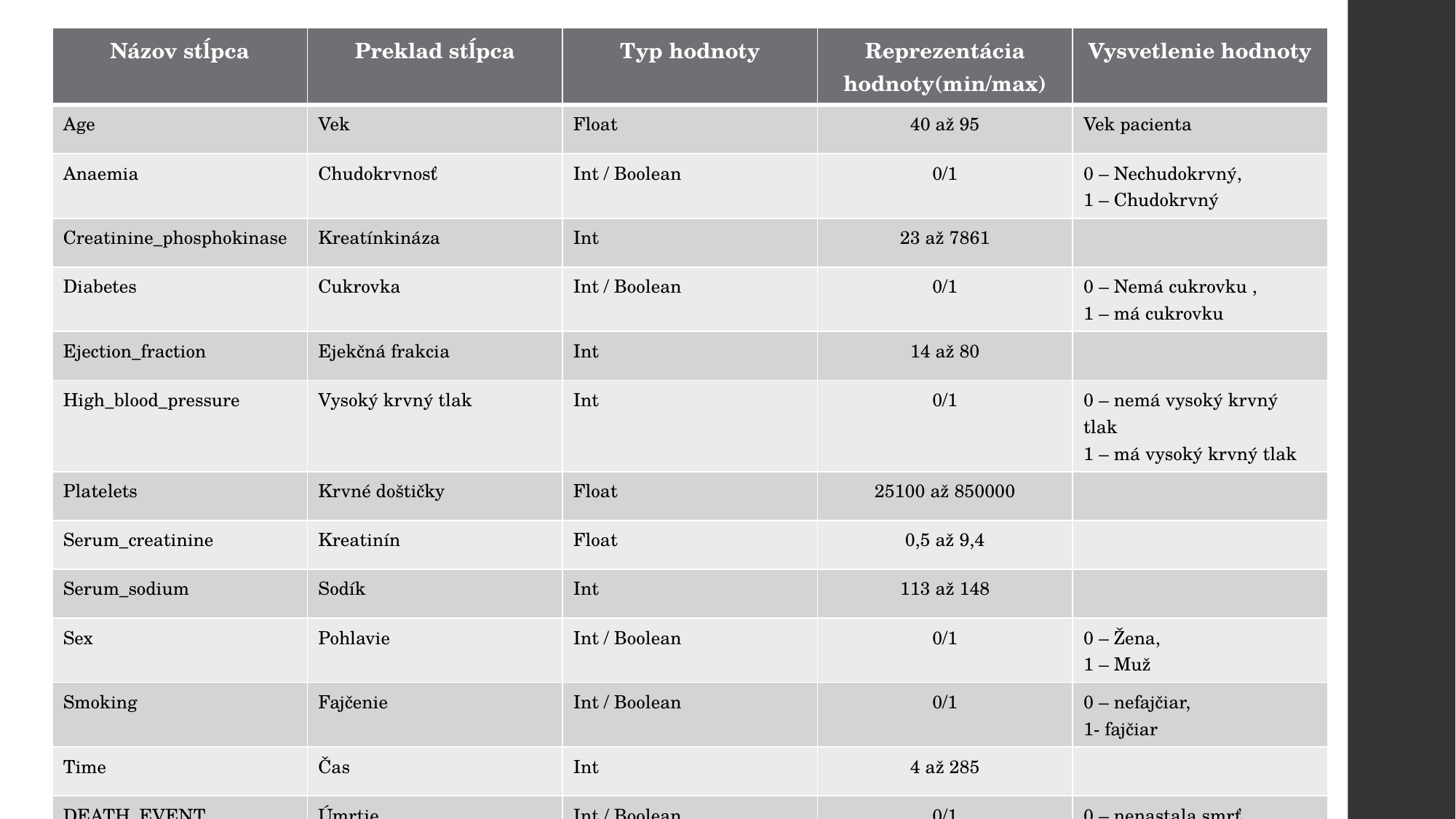

| Názov stĺpca | Preklad stĺpca | Typ hodnoty | Reprezentácia hodnoty(min/max) | Vysvetlenie hodnoty |
| --- | --- | --- | --- | --- |
| Age | Vek | Float | 40 až 95 | Vek pacienta |
| Anaemia | Chudokrvnosť | Int / Boolean | 0/1 | 0 – Nechudokrvný, 1 – Chudokrvný |
| Creatinine\_phosphokinase | Kreatínkináza | Int | 23 až 7861 |  |
| Diabetes | Cukrovka | Int / Boolean | 0/1 | 0 – Nemá cukrovku , 1 – má cukrovku |
| Ejection\_fraction | Ejekčná frakcia | Int | 14 až 80 |  |
| High\_blood\_pressure | Vysoký krvný tlak | Int | 0/1 | 0 – nemá vysoký krvný tlak 1 – má vysoký krvný tlak |
| Platelets | Krvné doštičky | Float | 25100 až 850000 |  |
| Serum\_creatinine | Kreatinín | Float | 0,5 až 9,4 |  |
| Serum\_sodium | Sodík | Int | 113 až 148 |  |
| Sex | Pohlavie | Int / Boolean | 0/1 | 0 – Žena, 1 – Muž |
| Smoking | Fajčenie | Int / Boolean | 0/1 | 0 – nefajčiar, 1- fajčiar |
| Time | Čas | Int | 4 až 285 |  |
| DEATH\_EVENT | Úmrtie | Int / Boolean | 0/1 | 0 – nenastala smrť, 1 – nastala smrť |